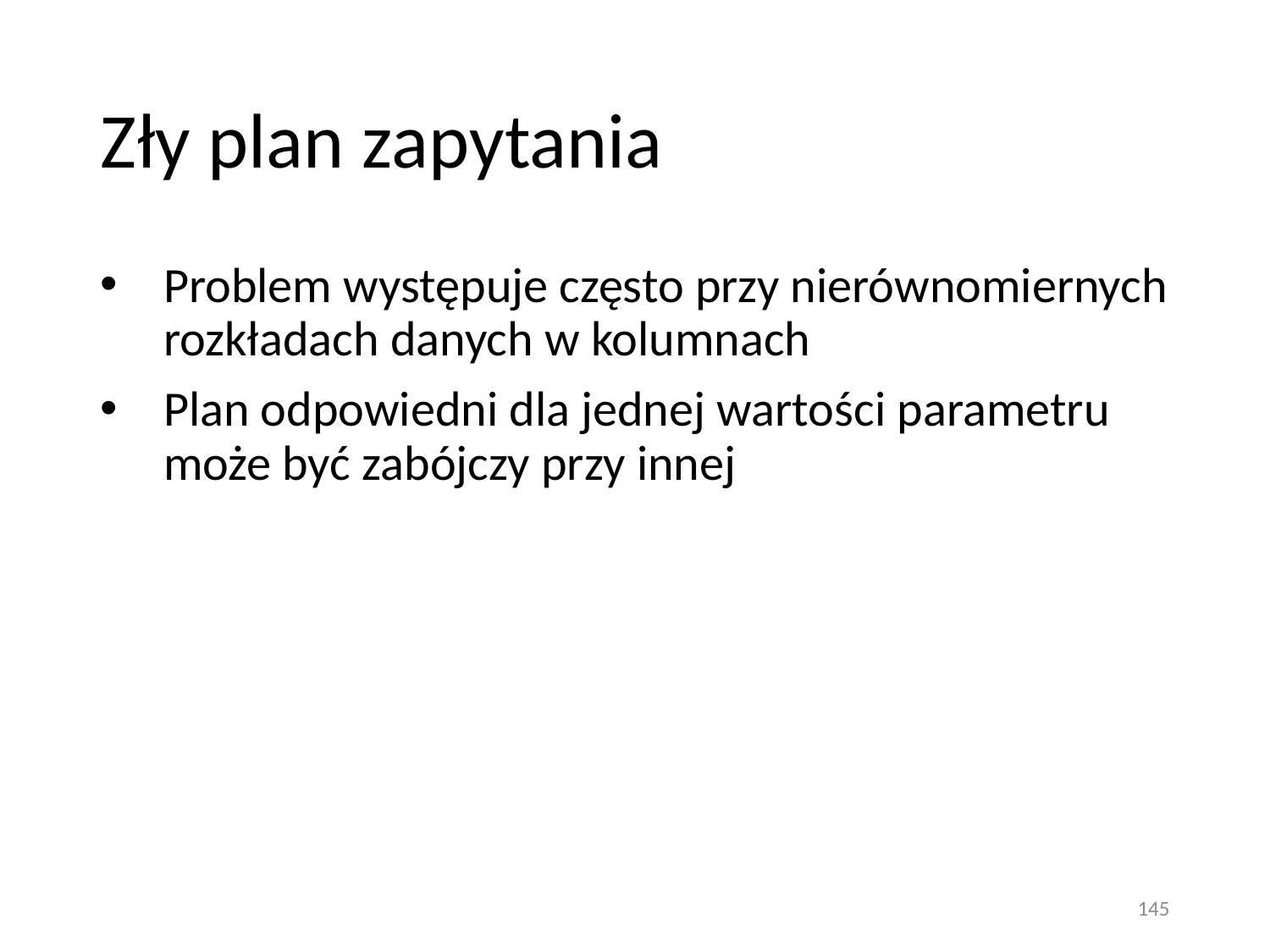

# Zły plan zapytania
Problem występuje często przy nierównomiernych rozkładach danych w kolumnach
Plan odpowiedni dla jednej wartości parametru może być zabójczy przy innej
145